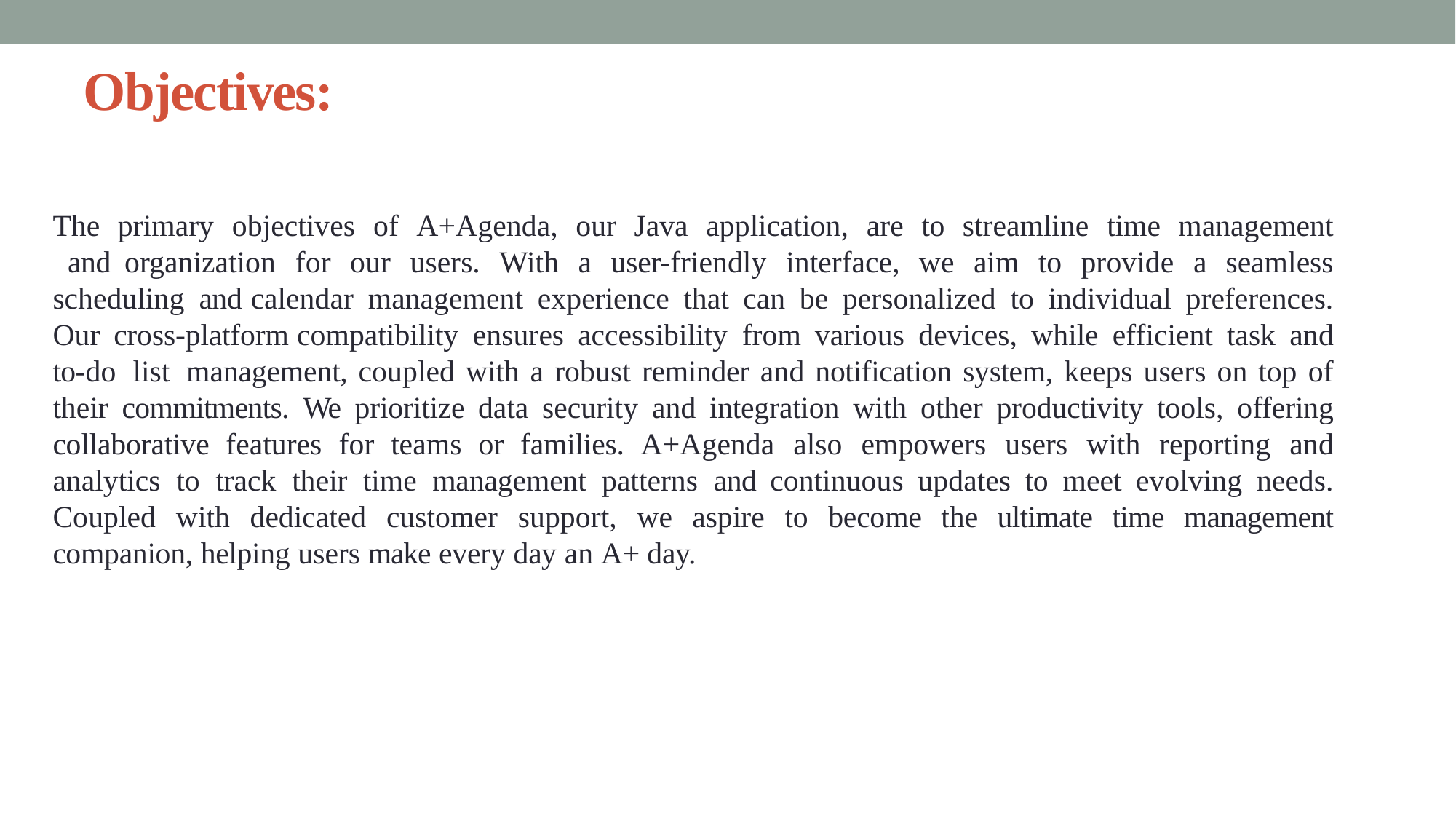

# Objectives:
The  primary  objectives  of  A+Agenda,  our  Java  application,  are  to  streamline  time  management  and organization for our users. With a user-friendly interface, we aim to provide a seamless scheduling and calendar management experience that can be personalized to individual preferences. Our cross-platform compatibility ensures accessibility from various devices, while efficient task and to-do list management, coupled with a robust reminder and notification system, keeps users on top of their commitments. We prioritize data security and integration with other productivity tools, offering collaborative features for teams or families. A+Agenda also empowers users with reporting and analytics to track their time management patterns and continuous updates to meet evolving needs. Coupled with dedicated customer support, we aspire to become the ultimate time management companion, helping users make every day an A+ day.